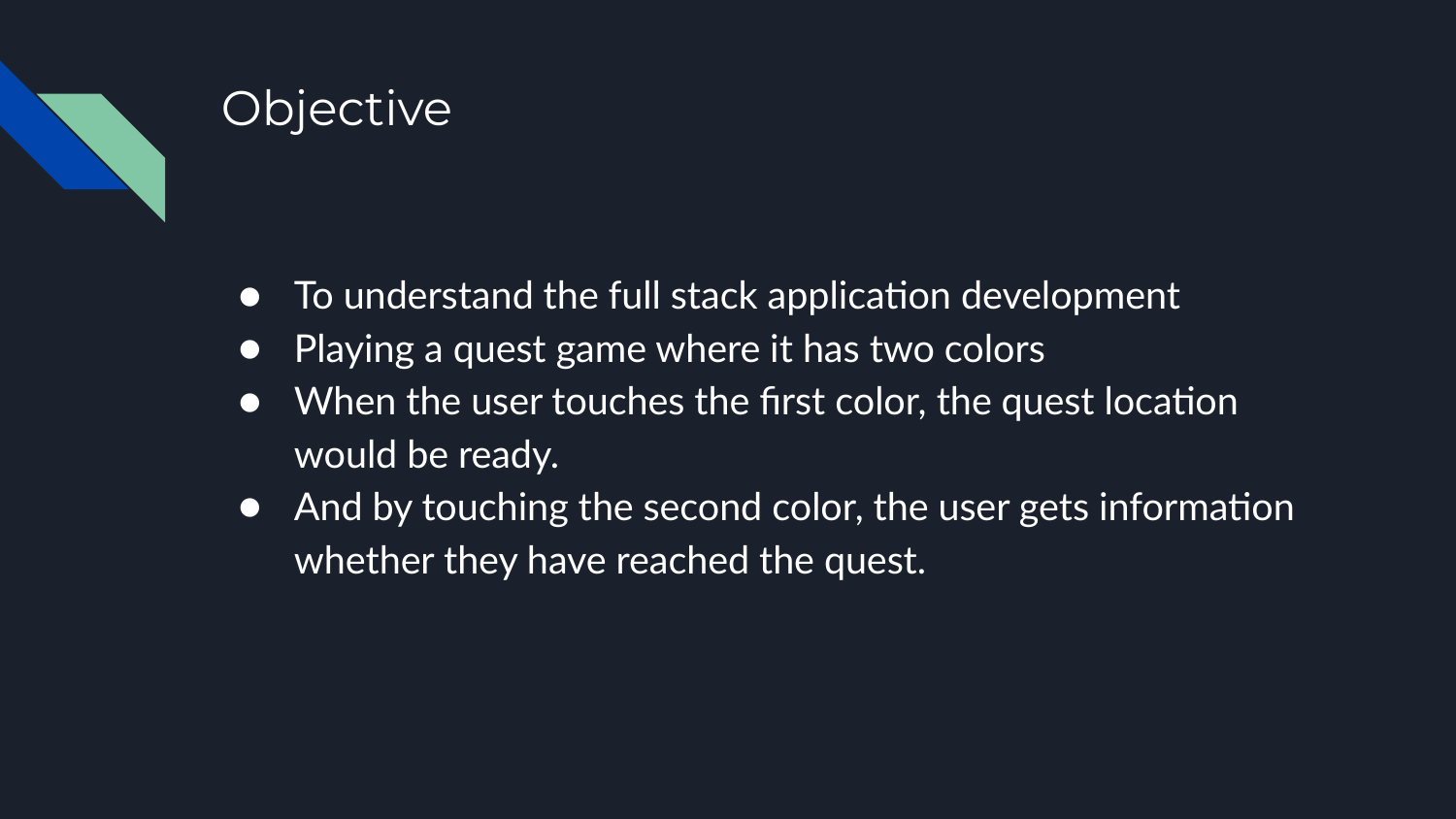

# Objective
To understand the full stack application development
Playing a quest game where it has two colors
When the user touches the first color, the quest location would be ready.
And by touching the second color, the user gets information whether they have reached the quest.